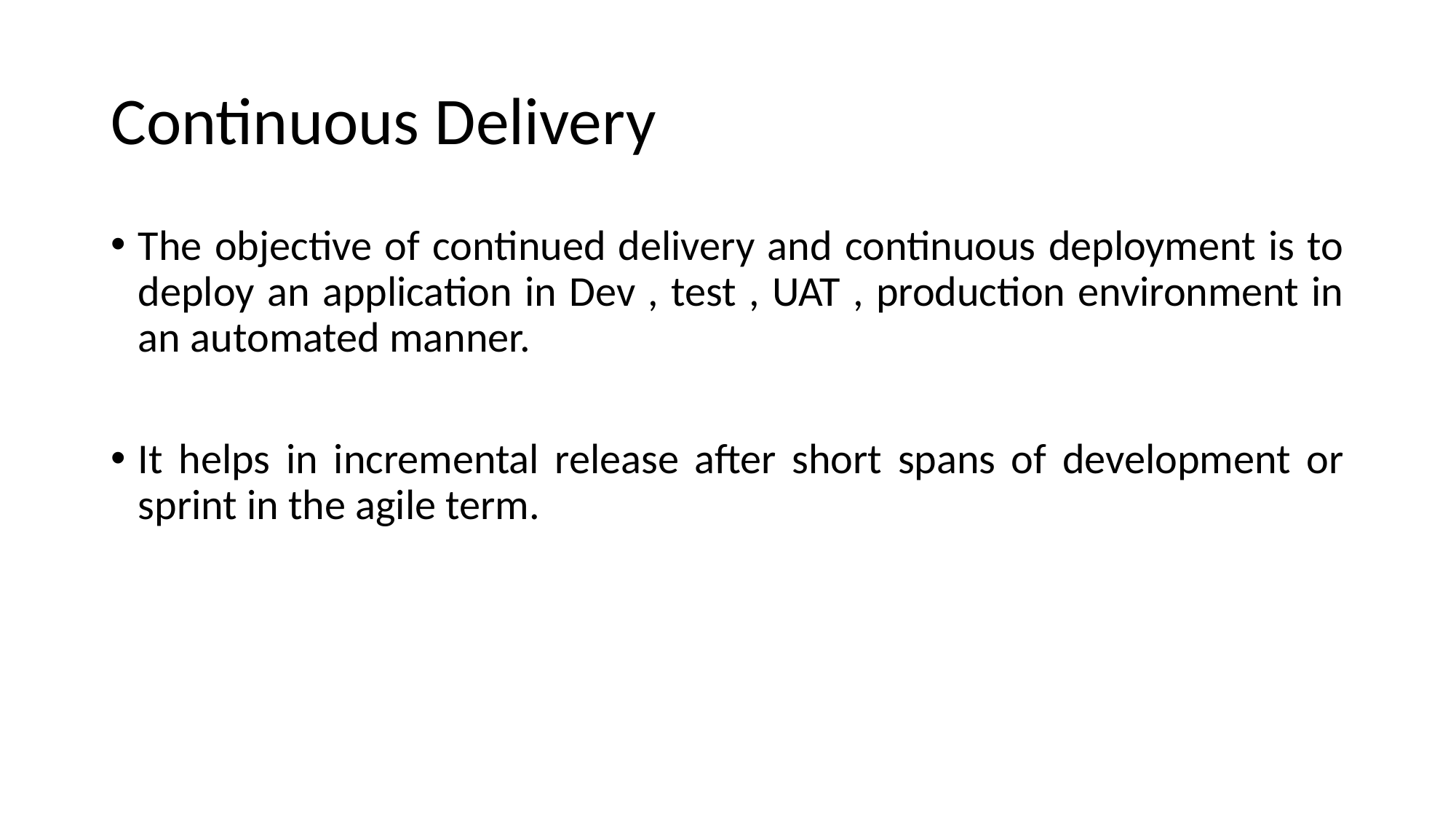

# Continuous Delivery
The objective of continued delivery and continuous deployment is to deploy an application in Dev , test , UAT , production environment in an automated manner.

It helps in incremental release after short spans of development or sprint in the agile term.